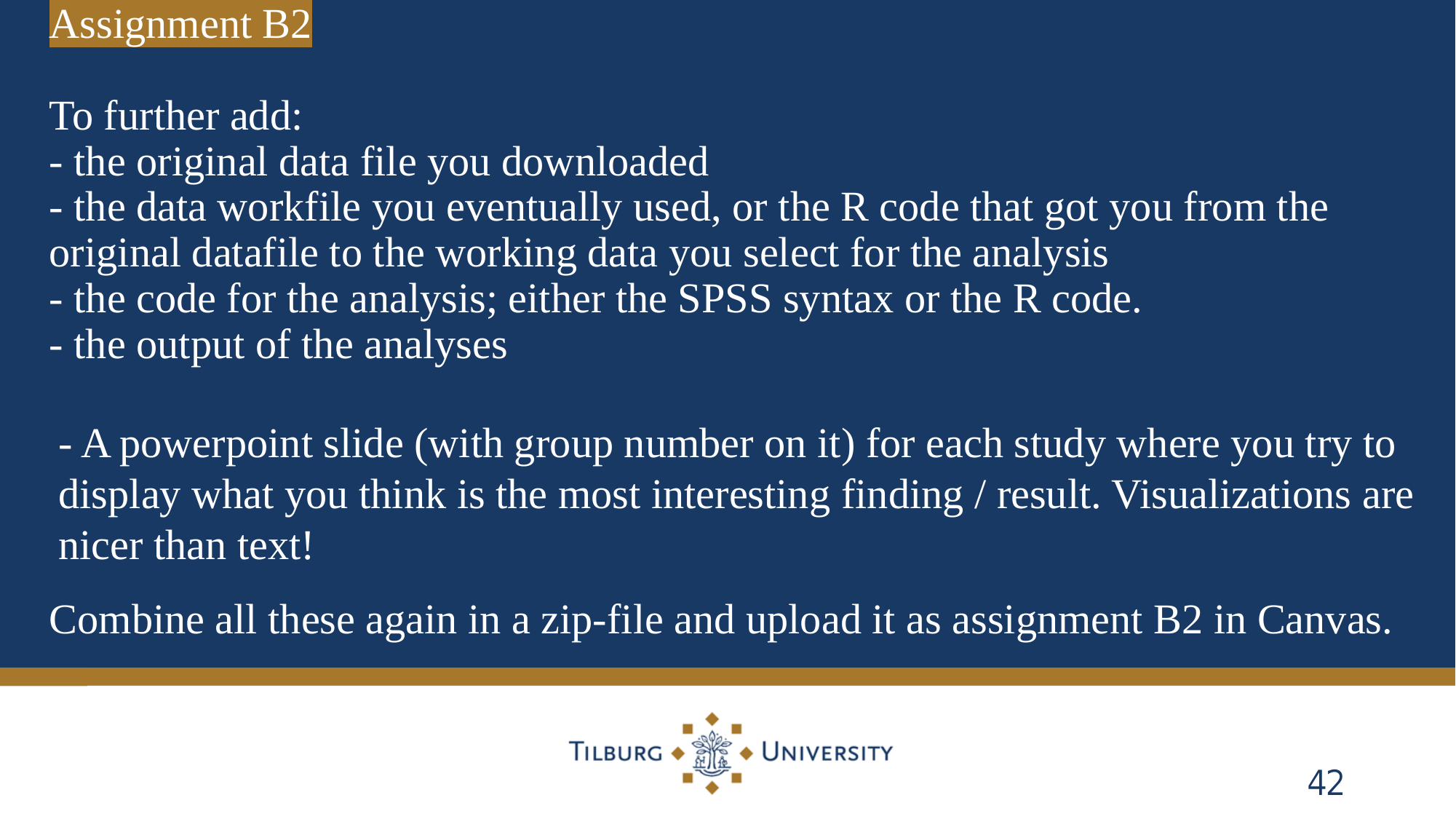

# Assignment B2 To further add: - the original data file you downloaded - the data workfile you eventually used, or the R code that got you from the original datafile to the working data you select for the analysis - the code for the analysis; either the SPSS syntax or the R code. - the output of the analyses Combine all these again in a zip-file and upload it as assignment B2 in Canvas.
- A powerpoint slide (with group number on it) for each study where you try to display what you think is the most interesting finding / result. Visualizations are nicer than text!
42